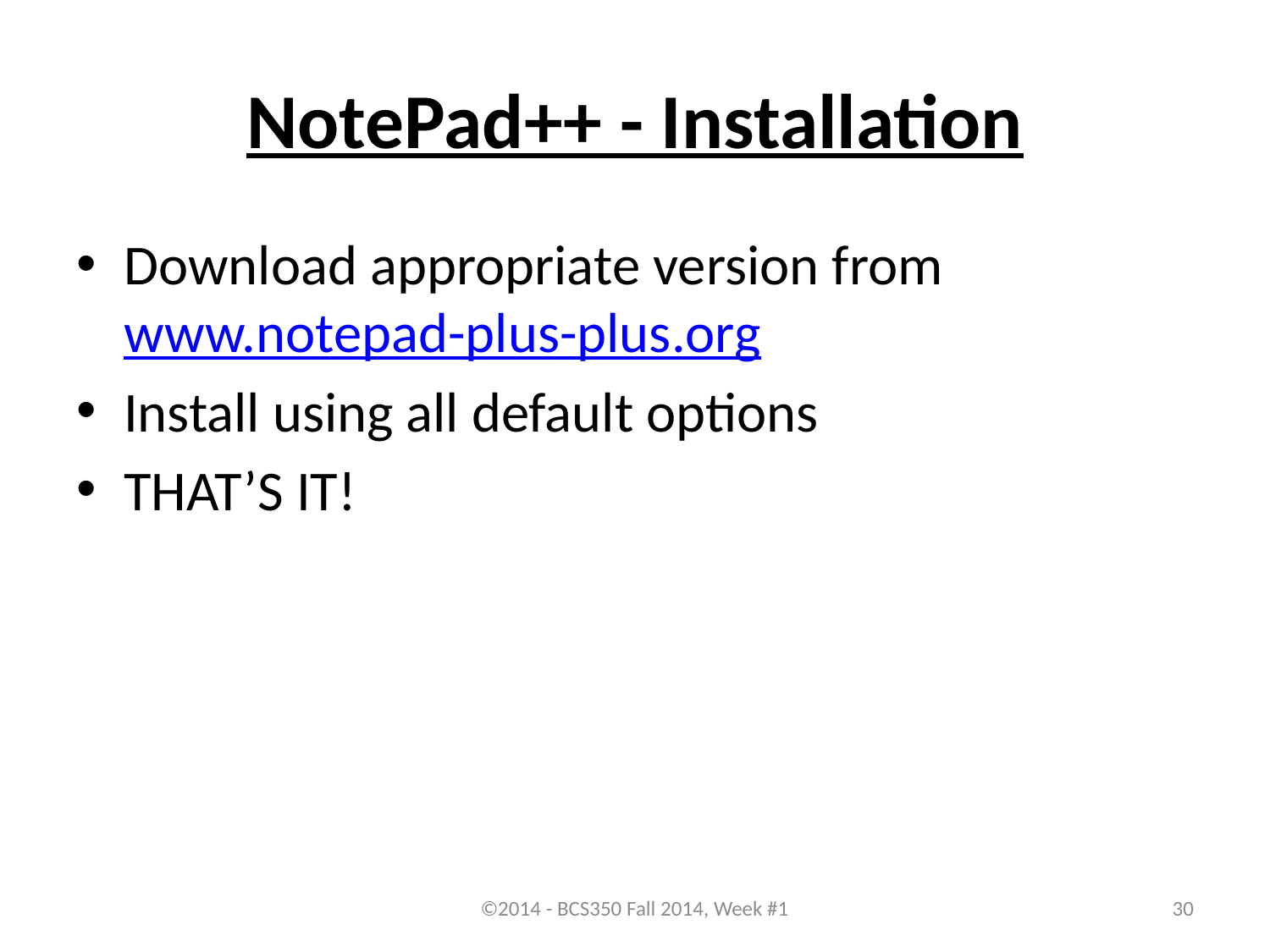

# NotePad++ - Installation
Download appropriate version from www.notepad-plus-plus.org
Install using all default options
THAT’S IT!
©2014 - BCS350 Fall 2014, Week #1
30